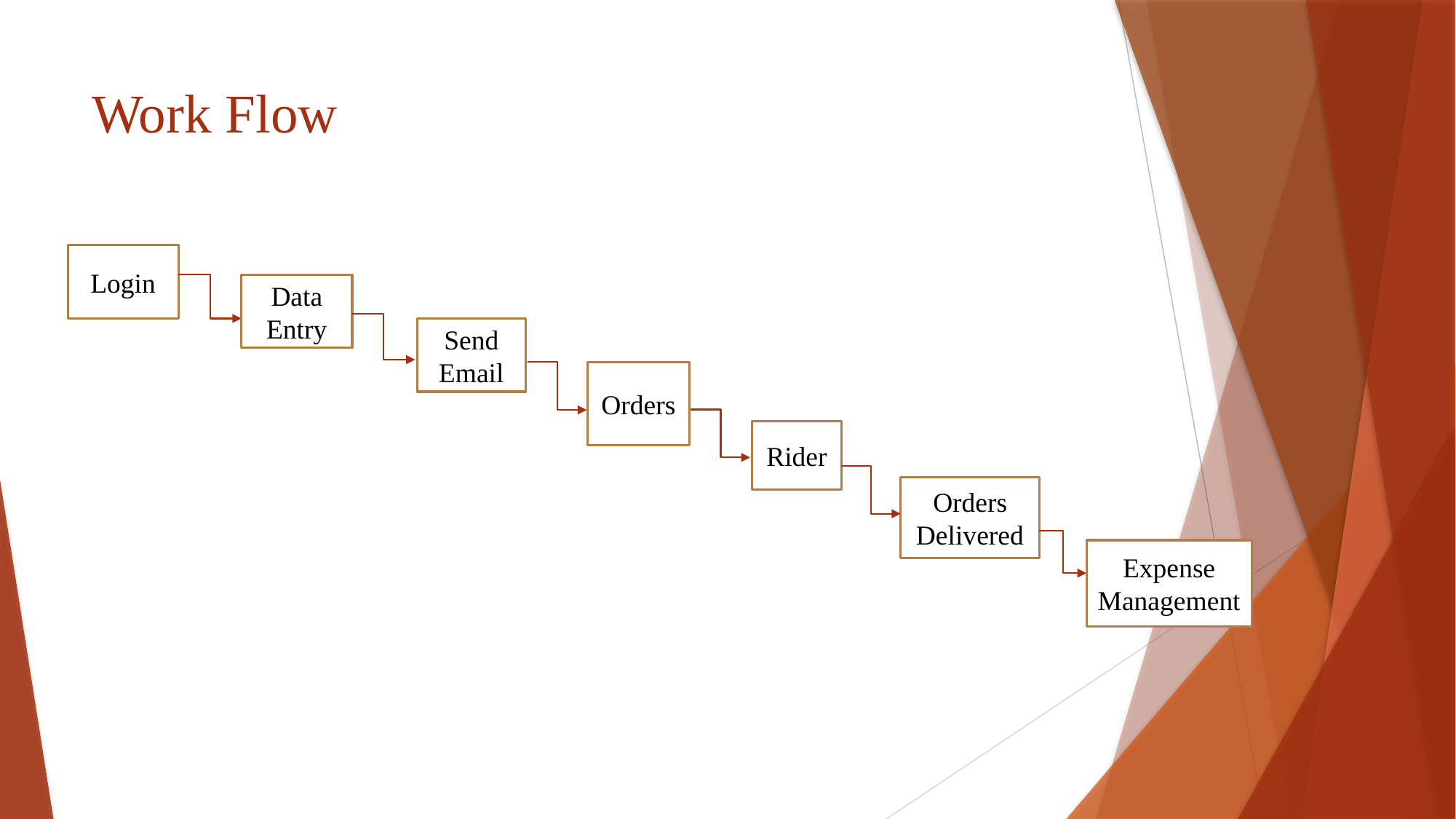

# Work Flow

Login
Data Entry
Send Email
Orders
Rider
Orders Delivered
Expense Management